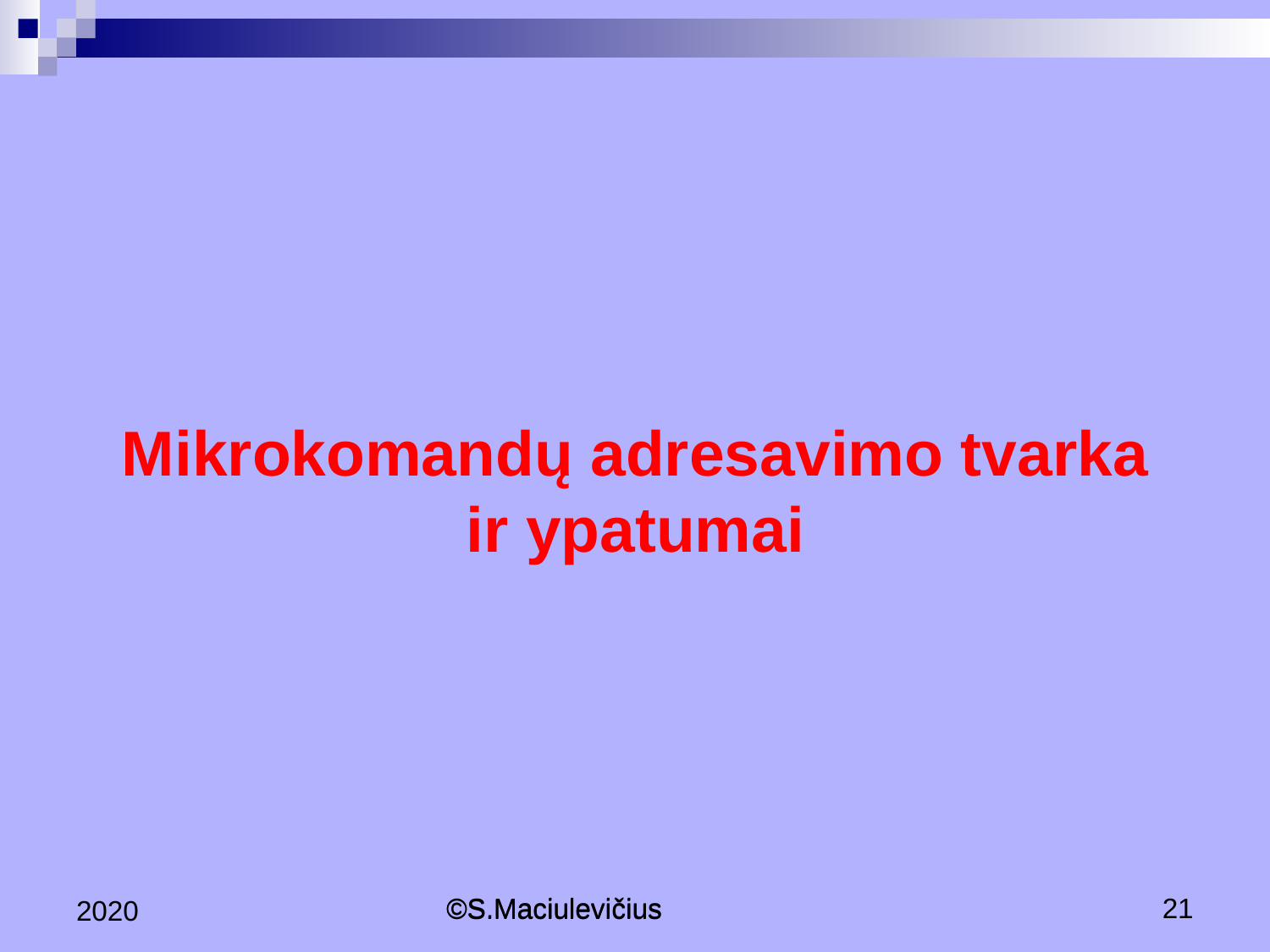

Mikrokomandų adresavimo tvarka ir ypatumai
2020
©S.Maciulevičius
©S.Maciulevičius
21